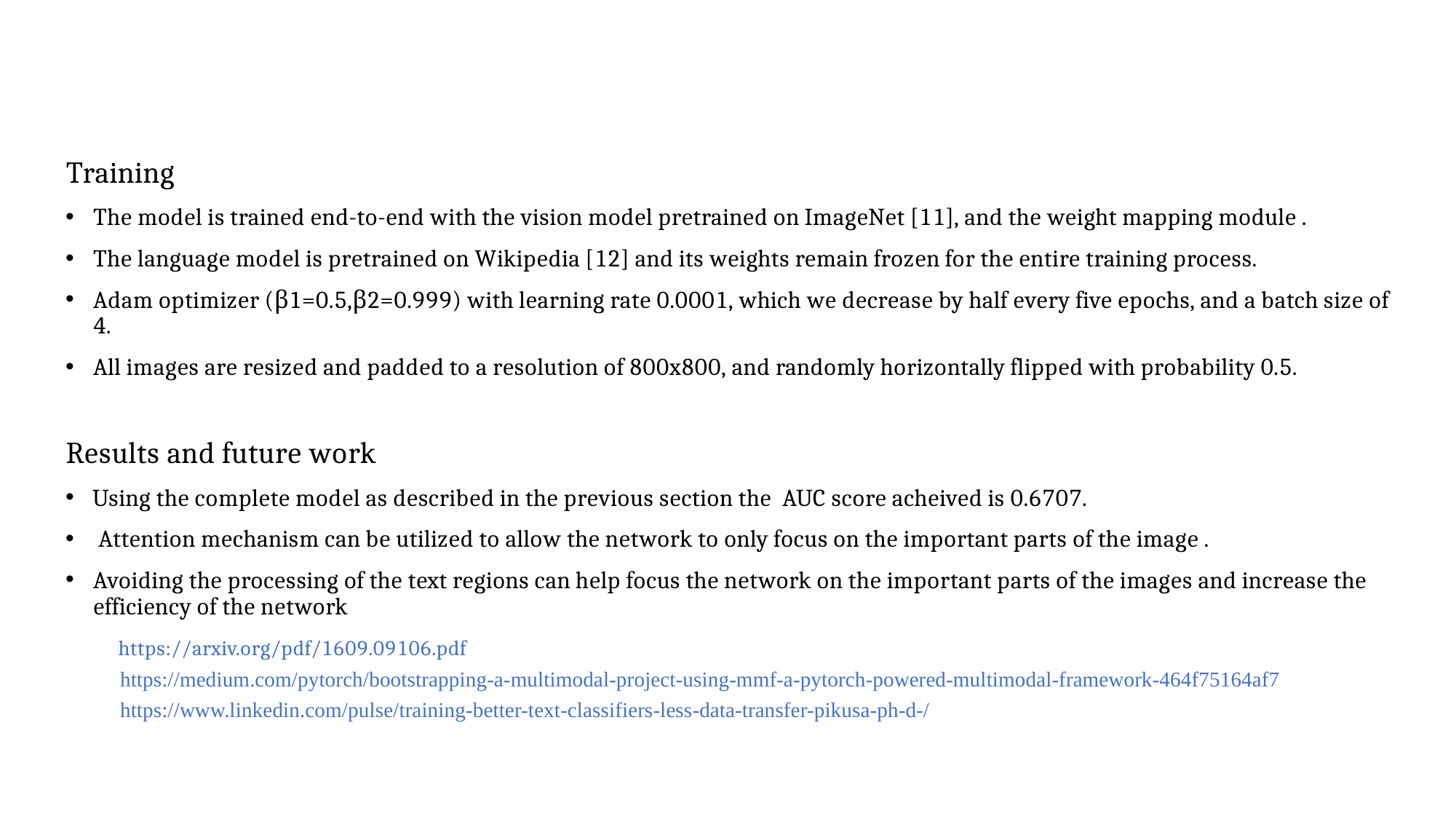

Training
The model is trained end-to-end with the vision model pretrained on ImageNet [11], and the weight mapping module .
The language model is pretrained on Wikipedia [12] and its weights remain frozen for the entire training process.
Adam optimizer (β1=0.5,β2=0.999) with learning rate 0.0001, which we decrease by half every five epochs, and a batch size of 4.
All images are resized and padded to a resolution of 800x800, and randomly horizontally flipped with probability 0.5.

Results and future work
Using the complete model as described in the previous section the  AUC score acheived is 0.6707.
 Attention mechanism can be utilized to allow the network to only focus on the important parts of the image .
Avoiding the processing of the text regions can help focus the network on the important parts of the images and increase the efficiency of the network
          https://arxiv.org/pdf/1609.09106.pdf
https://medium.com/pytorch/bootstrapping-a-multimodal-project-using-mmf-a-pytorch-powered-multimodal-framework-464f75164af7
https://www.linkedin.com/pulse/training-better-text-classifiers-less-data-transfer-pikusa-ph-d-/